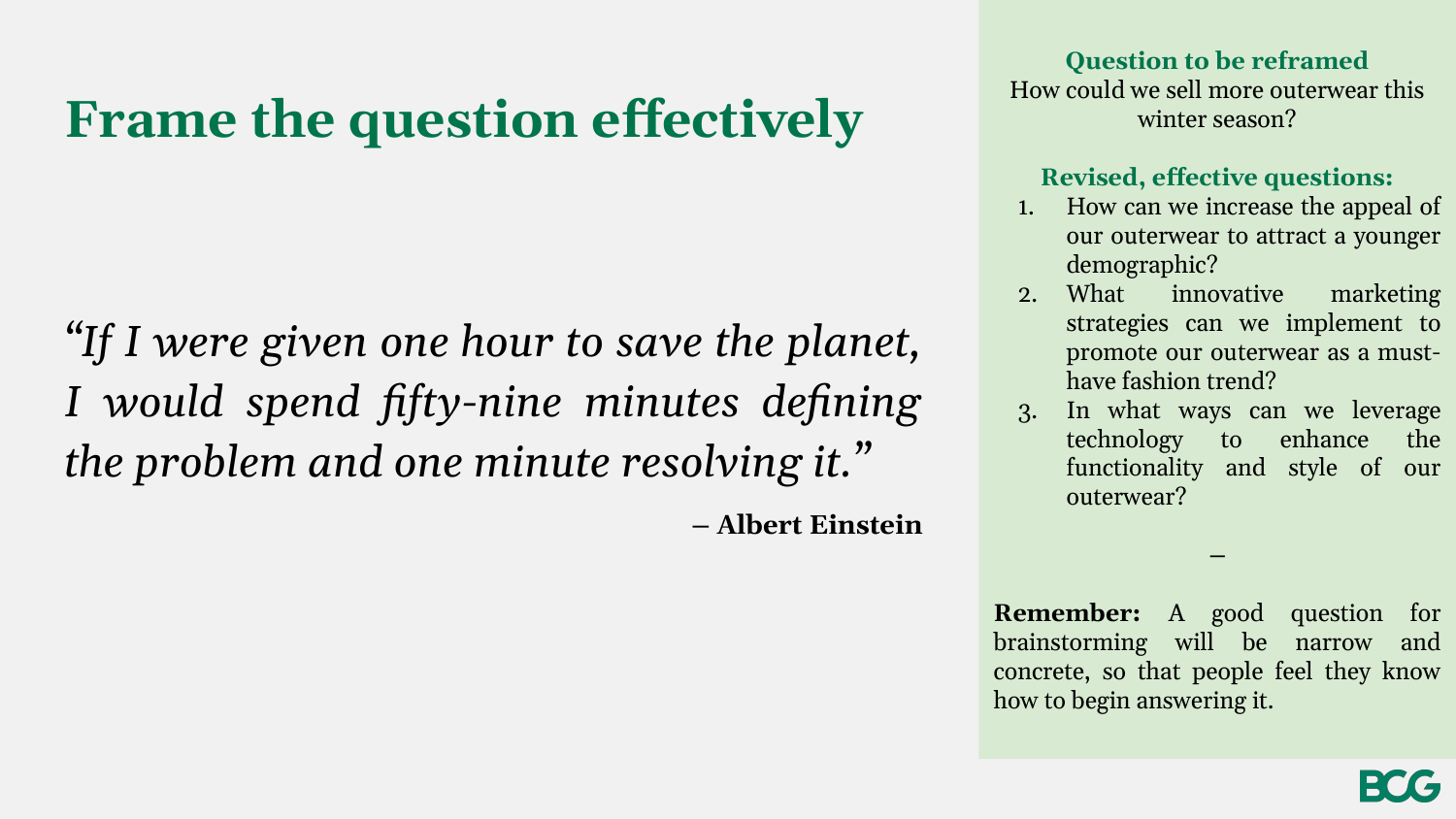

Question to be reframed
How could we sell more outerwear this winter season?

Revised, effective questions:
How can we increase the appeal of our outerwear to attract a younger demographic?
What innovative marketing strategies can we implement to promote our outerwear as a must-have fashion trend?
In what ways can we leverage technology to enhance the functionality and style of our outerwear?

–

Remember: A good question for brainstorming will be narrow and concrete, so that people feel they know how to begin answering it.
# Frame the question effectively
“If I were given one hour to save the planet, I would spend fifty-nine minutes defining the problem and one minute resolving it.”
– Albert Einstein